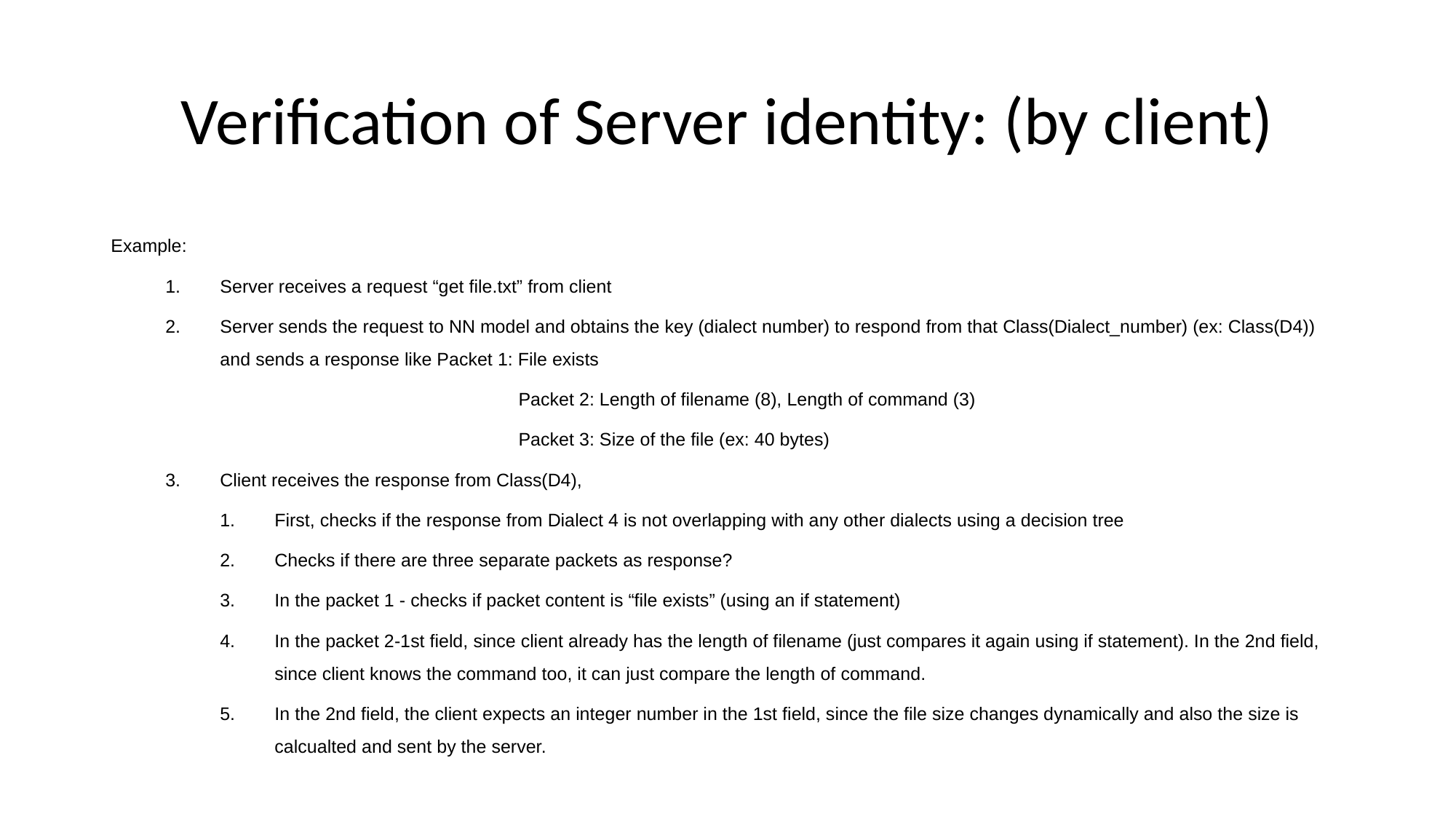

# Verification of Server identity: (by client)
Example:
Server receives a request “get file.txt” from client
Server sends the request to NN model and obtains the key (dialect number) to respond from that Class(Dialect_number) (ex: Class(D4)) and sends a response like Packet 1: File exists
     Packet 2: Length of filename (8), Length of command (3)
     Packet 3: Size of the file (ex: 40 bytes)
Client receives the response from Class(D4),
First, checks if the response from Dialect 4 is not overlapping with any other dialects using a decision tree
Checks if there are three separate packets as response?
In the packet 1 - checks if packet content is “file exists” (using an if statement)
In the packet 2-1st field, since client already has the length of filename (just compares it again using if statement). In the 2nd field, since client knows the command too, it can just compare the length of command.
In the 2nd field, the client expects an integer number in the 1st field, since the file size changes dynamically and also the size is calcualted and sent by the server.